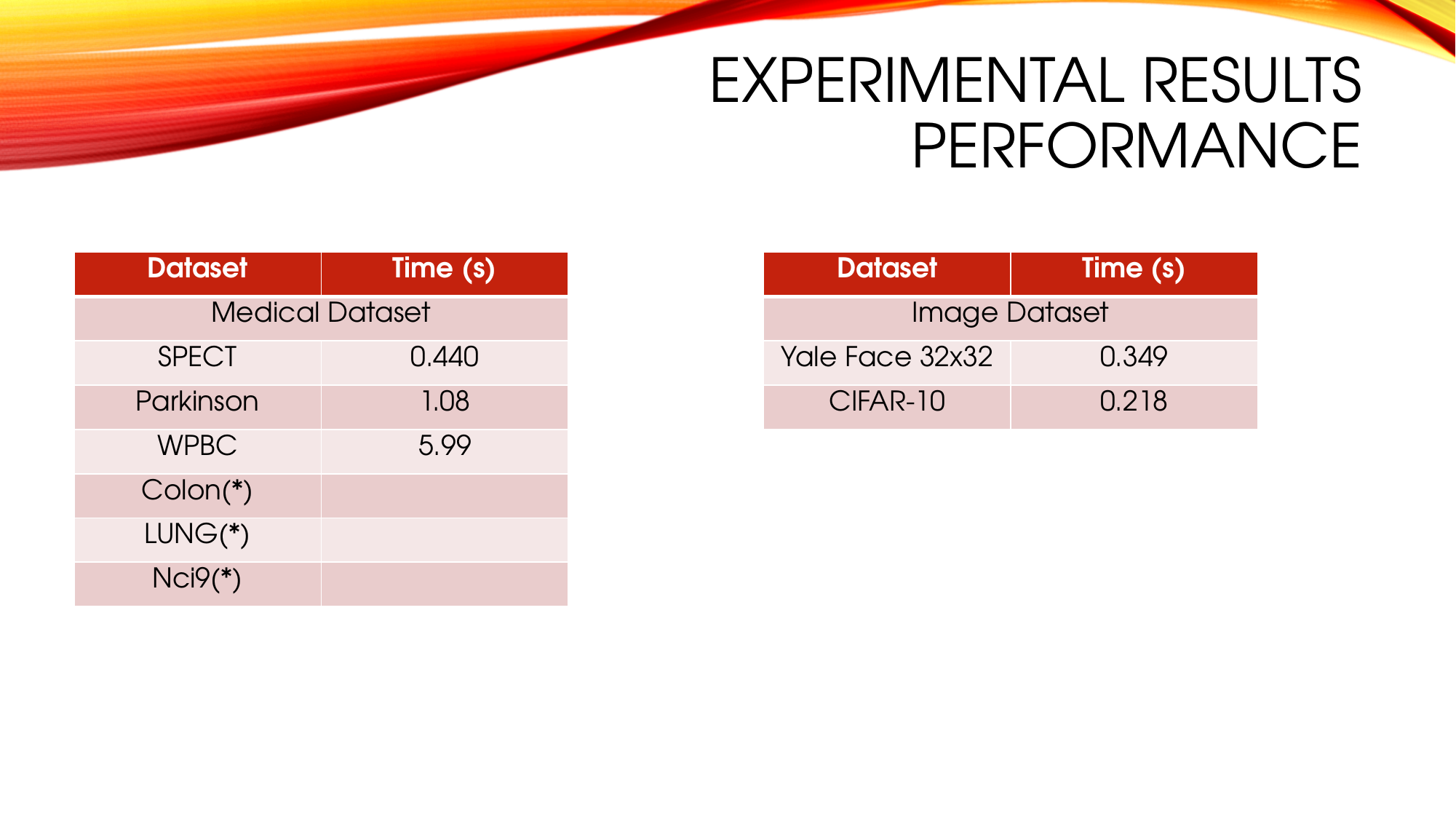

# Experimental results Performance
| Dataset | Time (s) |
| --- | --- |
| Medical Dataset |  |
| SPECT | 0.440 |
| Parkinson | 1.08 |
| WPBC | 5.99 |
| Colon(\*) |  |
| LUNG(\*) |  |
| Nci9(\*) |  |
| Dataset | Time (s) |
| --- | --- |
| Image Dataset |  |
| Yale Face 32x32 | 0.349 |
| CIFAR-10 | 0.218 |